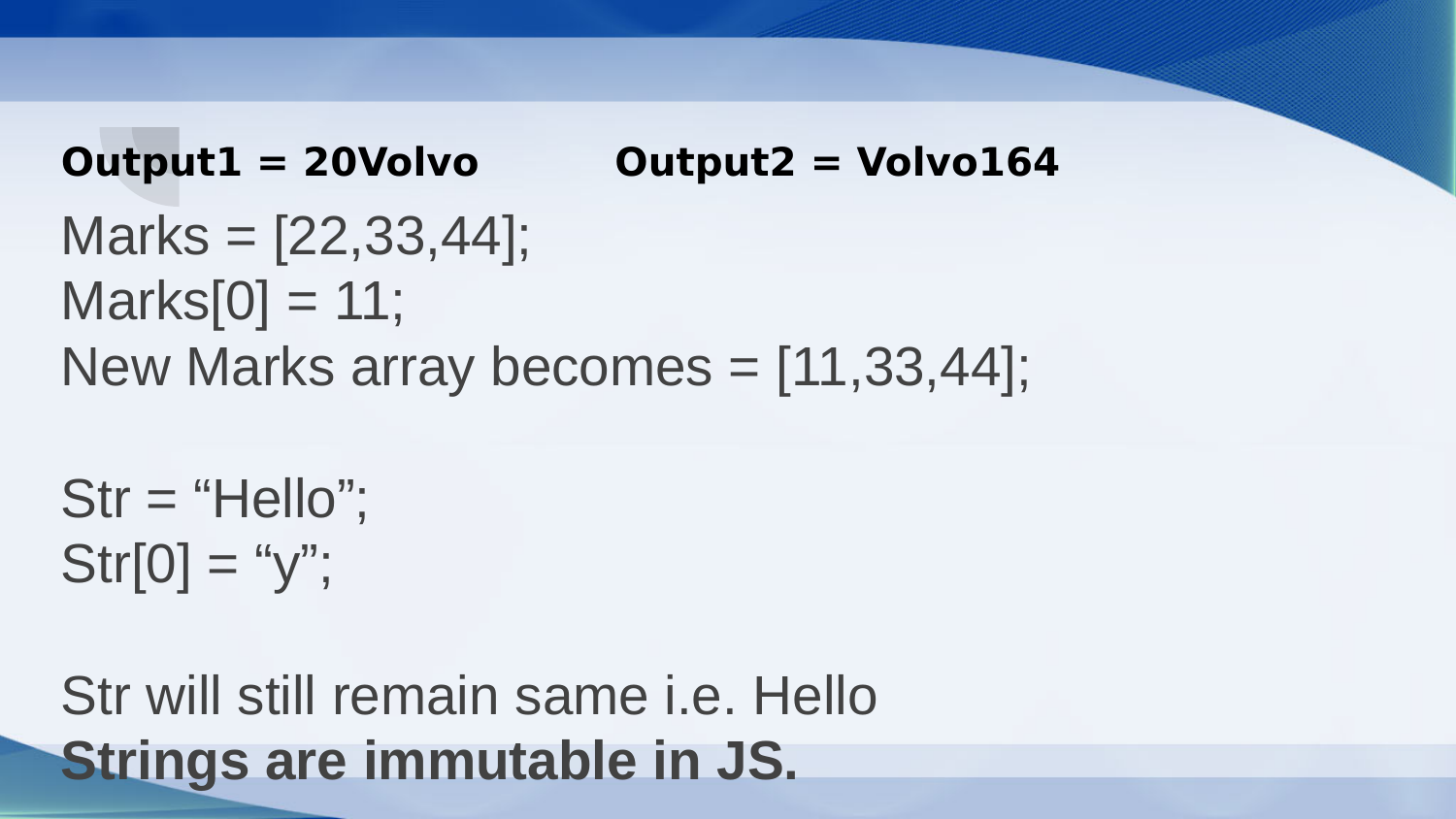

# Output1 = 20Volvo          Output2 = Volvo164
Marks = [22,33,44];
Marks[0] = 11;
New Marks array becomes = [11,33,44];

Str = “Hello”;
Str[0] = “y”;

Str will still remain same i.e. Hello
Strings are immutable in JS.